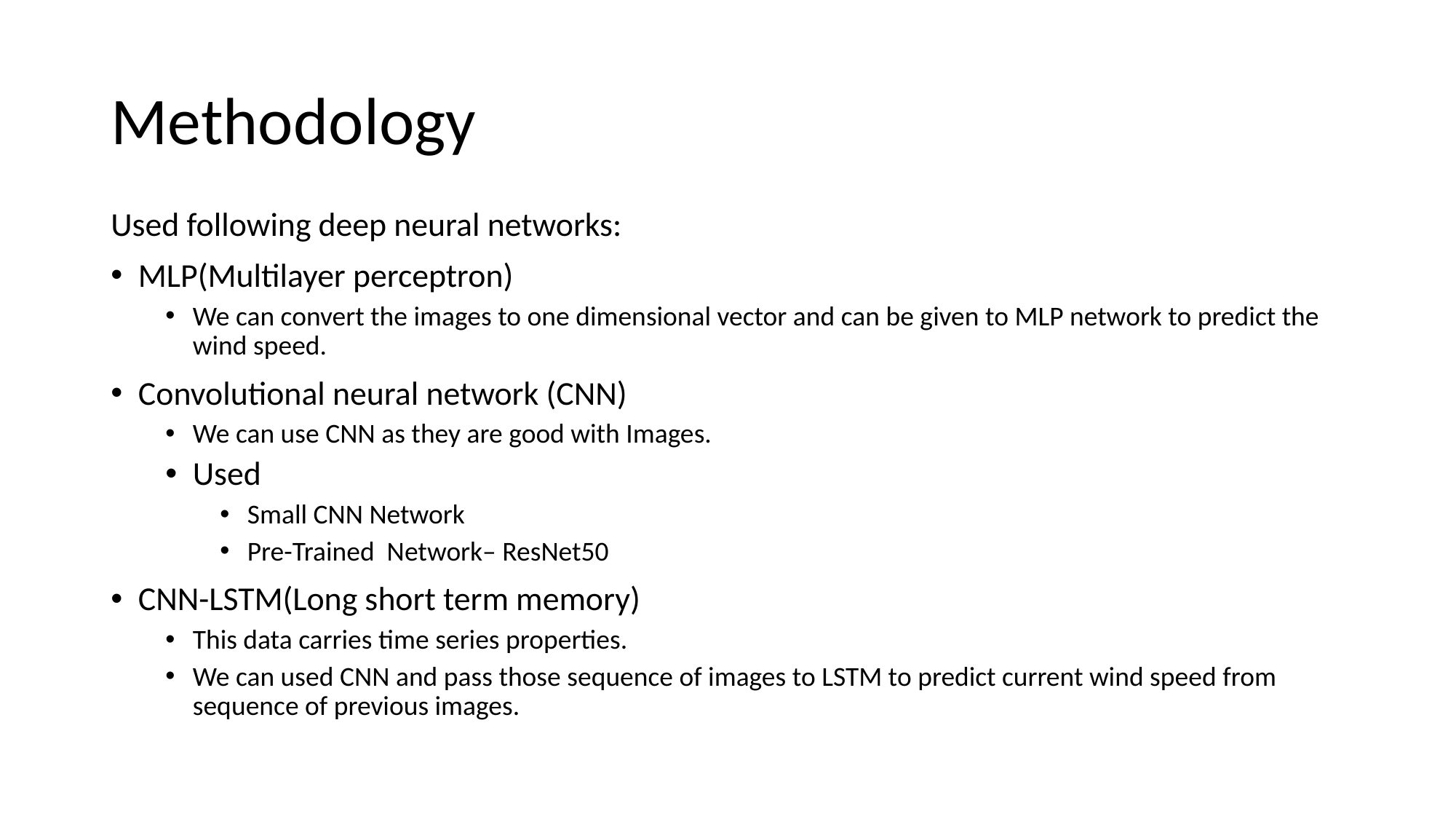

# Methodology
Used following deep neural networks:
MLP(Multilayer perceptron)
We can convert the images to one dimensional vector and can be given to MLP network to predict the wind speed.
Convolutional neural network (CNN)
We can use CNN as they are good with Images.
Used
Small CNN Network
Pre-Trained  Network– ResNet50
CNN-LSTM(Long short term memory)
This data carries time series properties.
We can used CNN and pass those sequence of images to LSTM to predict current wind speed from sequence of previous images.